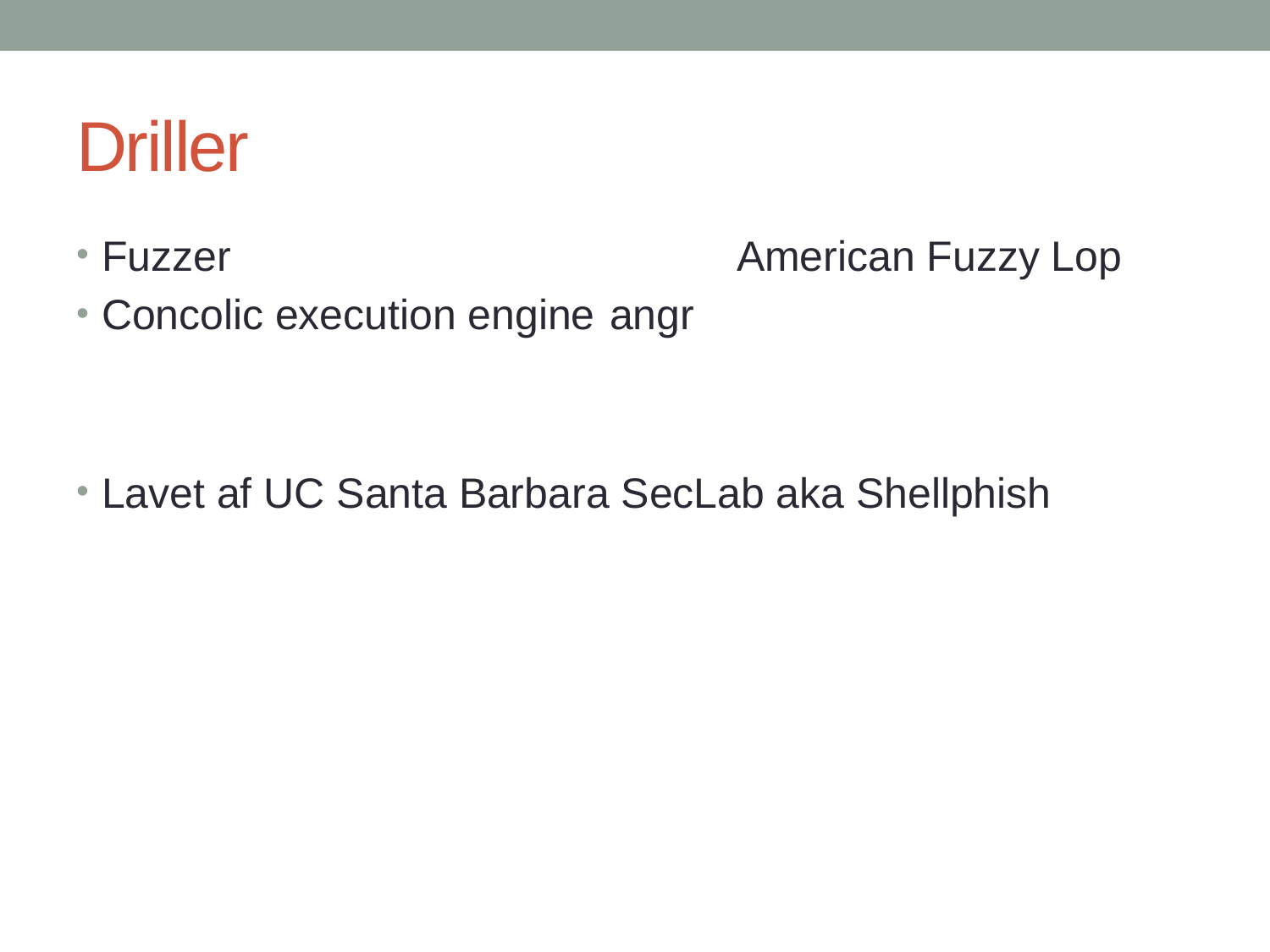

# Driller
Fuzzer				American Fuzzy Lop
Concolic execution engine	angr

Lavet af UC Santa Barbara SecLab aka Shellphish